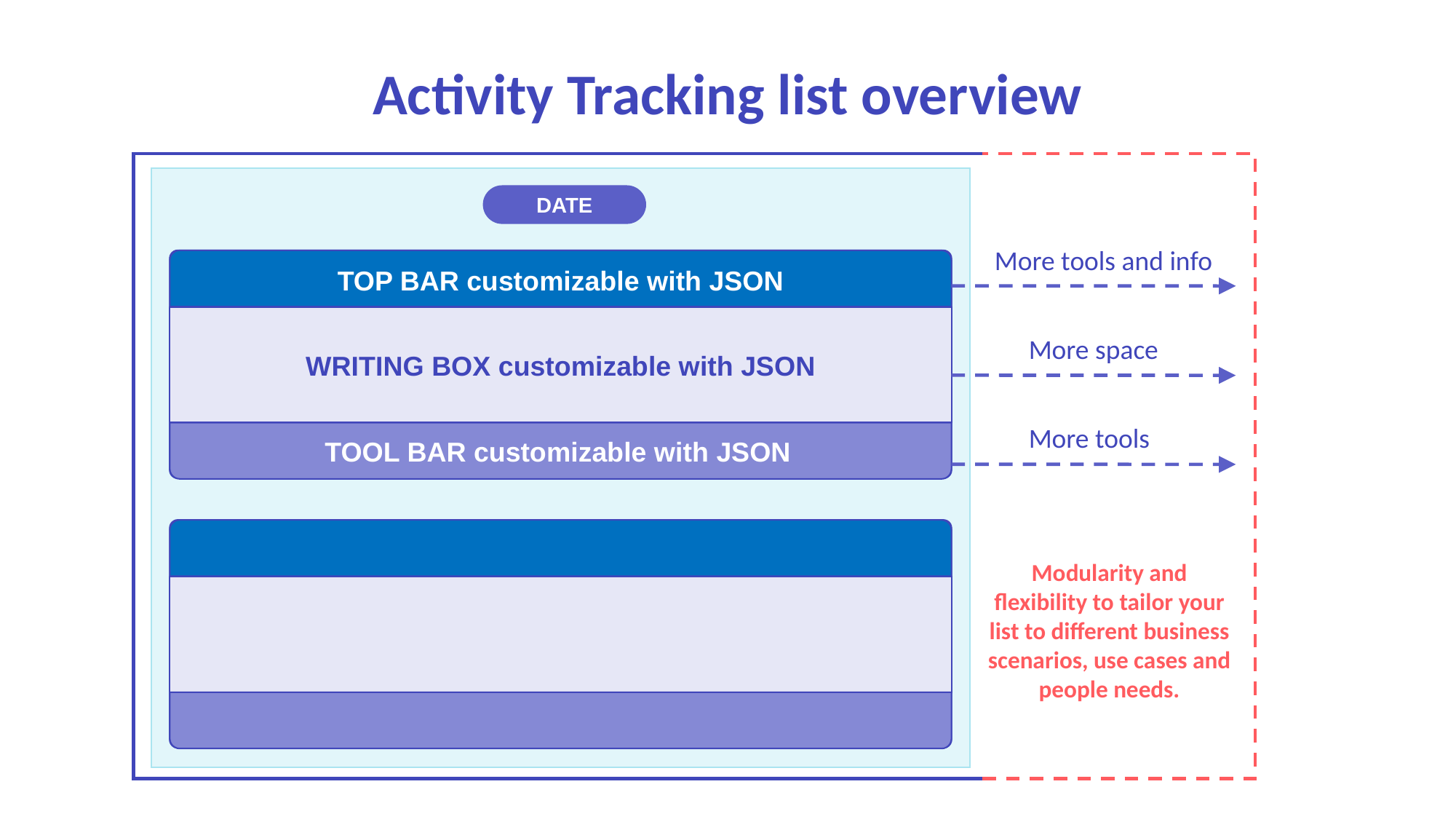

Activity Tracking list overview

DATE
More tools and info

TOP BAR customizable with JSON
WRITING BOX customizable with JSON
More space
More tools

TOOL BAR customizable with JSON

Modularity and flexibility to tailor your list to different business scenarios, use cases and people needs.